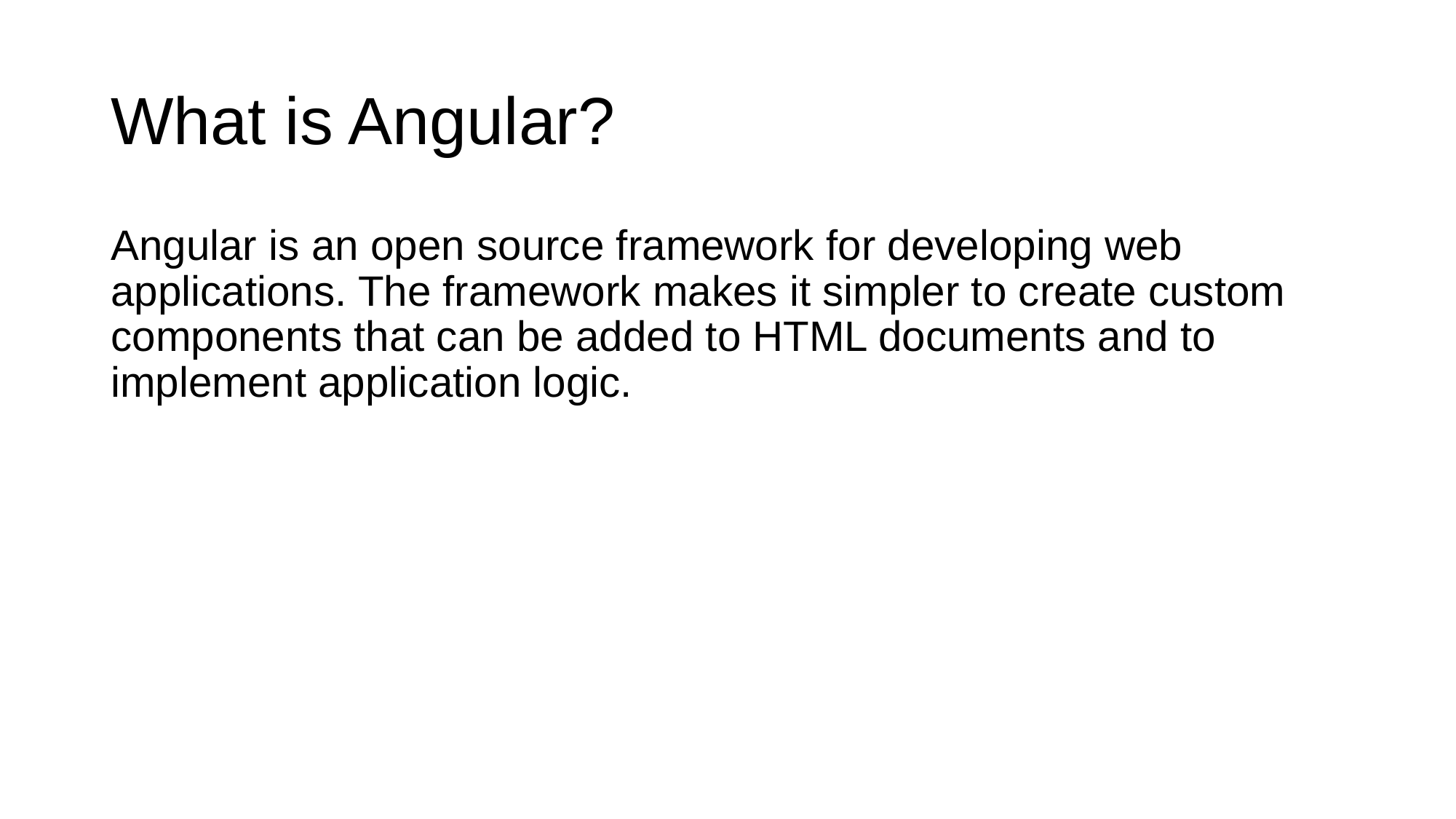

# What is Angular?
Angular is an open source framework for developing web applications. The framework makes it simpler to create custom components that can be added to HTML documents and to implement application logic.